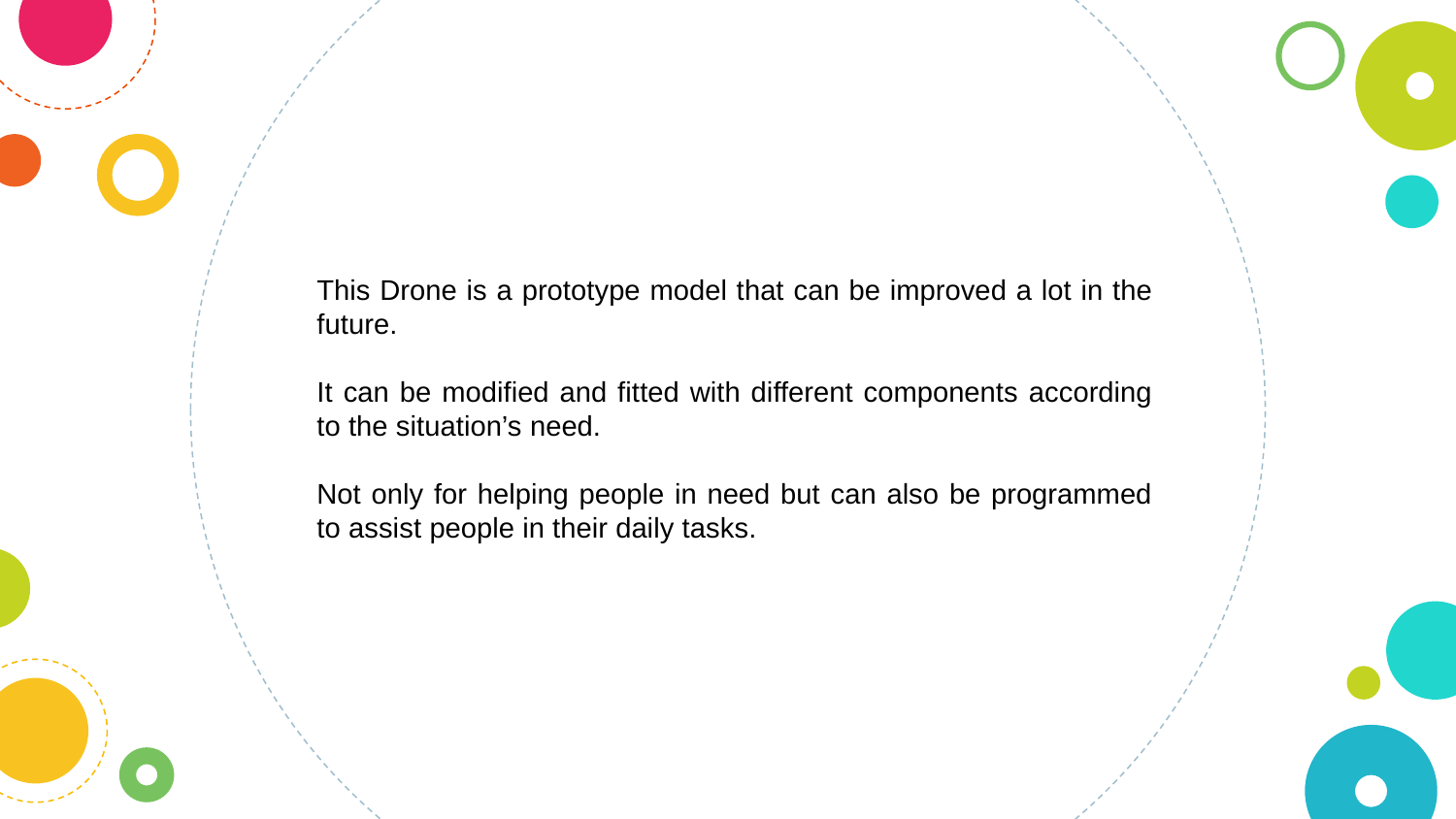

This Drone is a prototype model that can be improved a lot in the future.

It can be modified and fitted with different components according to the situation’s need.

Not only for helping people in need but can also be programmed to assist people in their daily tasks.